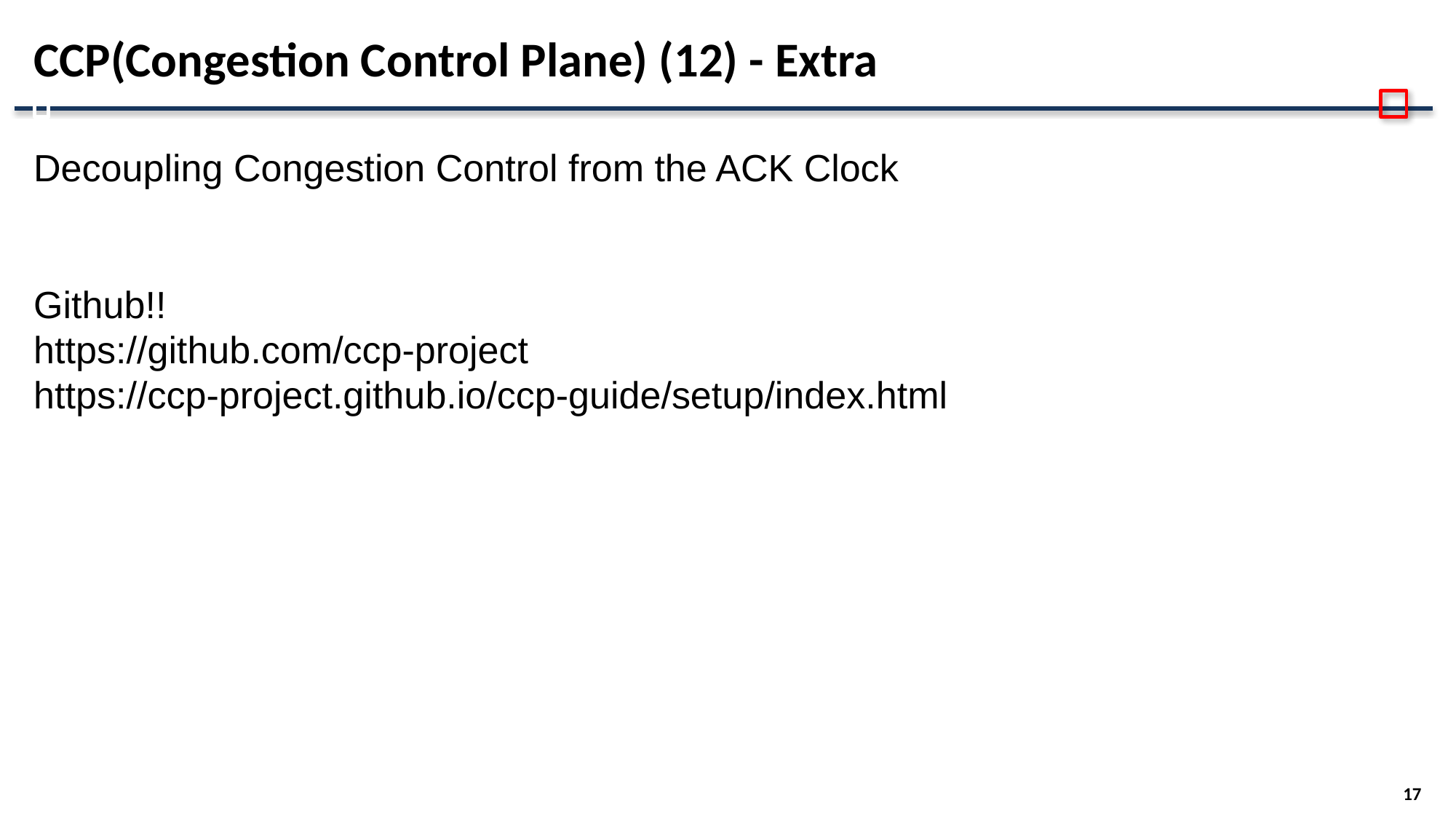

# CCP(Congestion Control Plane) (12) - Extra
Decoupling Congestion Control from the ACK Clock

Github!!
https://github.com/ccp-project
https://ccp-project.github.io/ccp-guide/setup/index.html

17